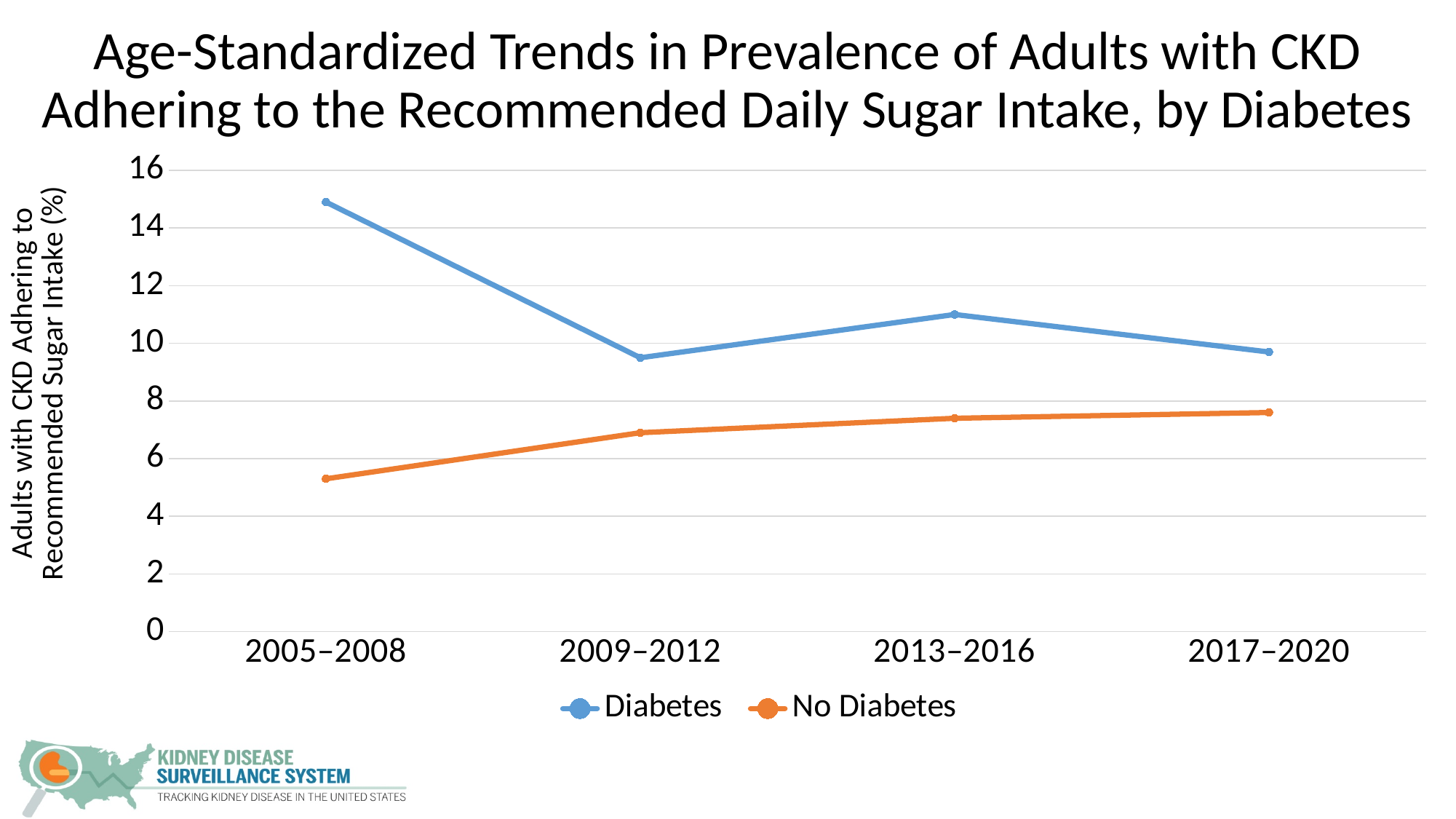

# Age-Standardized Trends in Prevalence of Adults with CKD Adhering to the Recommended Daily Sugar Intake, by Diabetes

### Chart

| Category | Diabetes | No Diabetes |
|---|---|---|
| 2005–2008 | 14.9 | 5.3 |
| 2009–2012 | 9.5 | 6.9 |
| 2013–2016 | 11.0 | 7.4 |
| 2017–2020 | 9.7 | 7.6 |